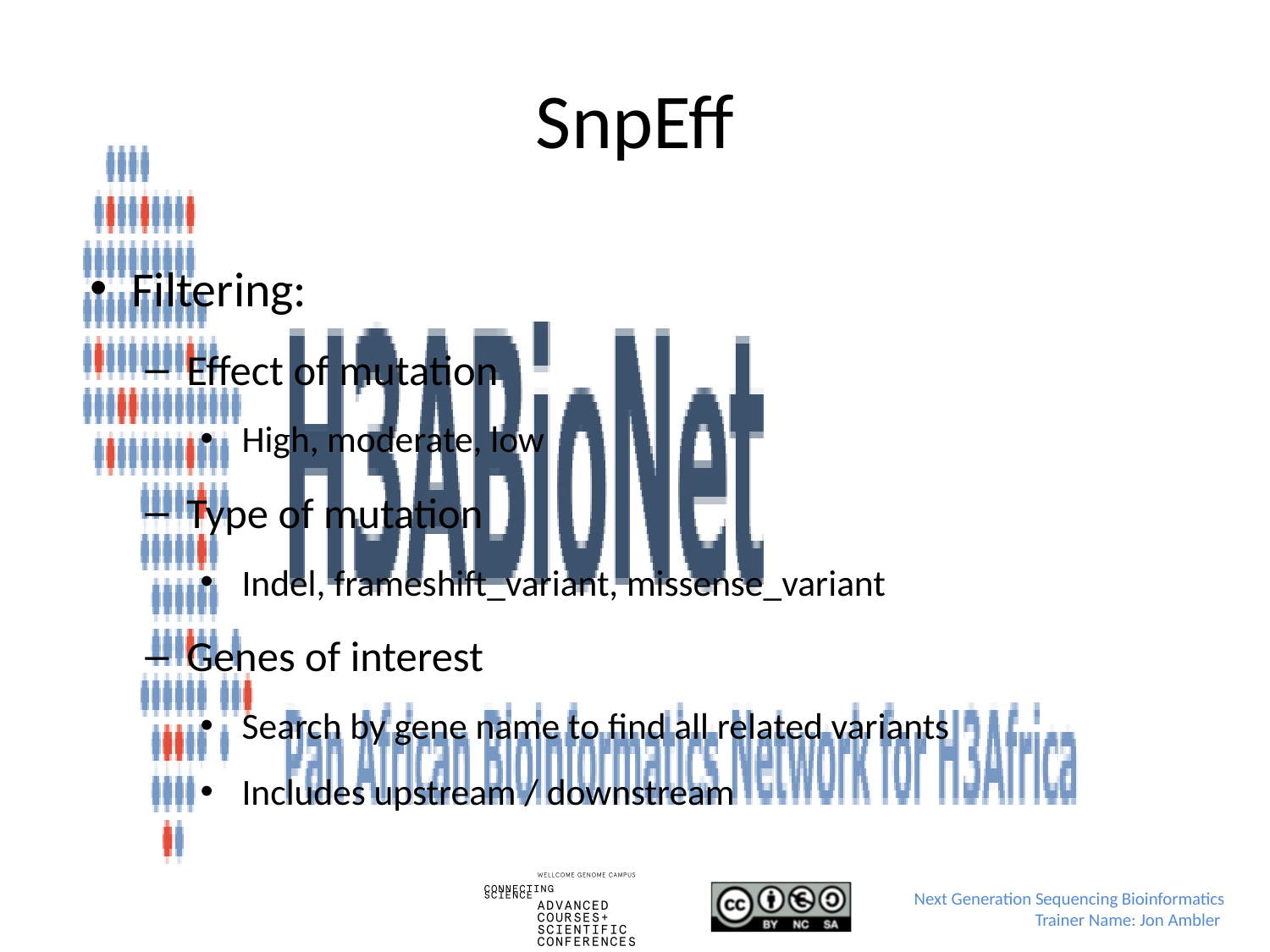

# SnpEff
Filtering:
Effect of mutation
High, moderate, low
Type of mutation
Indel, frameshift_variant, missense_variant
Genes of interest
Search by gene name to find all related variants
Includes upstream / downstream
Next Generation Sequencing Bioinformatics
Trainer Name: Jon Ambler